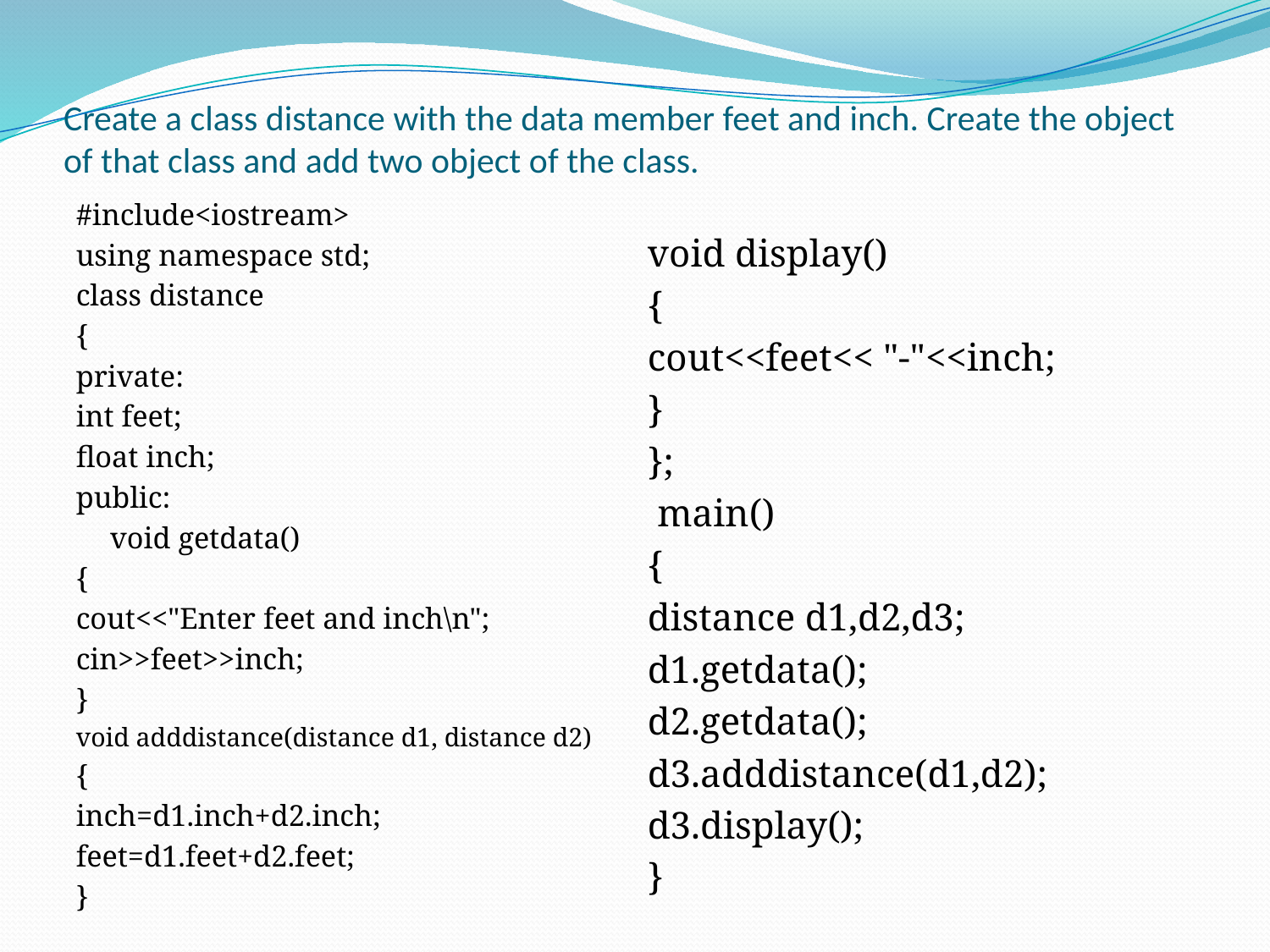

# Create a class distance with the data member feet and inch. Create the object of that class and add two object of the class.
#include<iostream>
using namespace std;
class distance
{
private:
int feet;
float inch;
public:
	void getdata()
{
cout<<"Enter feet and inch\n";
cin>>feet>>inch;
}
void adddistance(distance d1, distance d2)
{
inch=d1.inch+d2.inch;
feet=d1.feet+d2.feet;
}

void display()
{
cout<<feet<< "-"<<inch;
}
};
 main()
{
distance d1,d2,d3;
d1.getdata();
d2.getdata();
d3.adddistance(d1,d2);
d3.display();
}